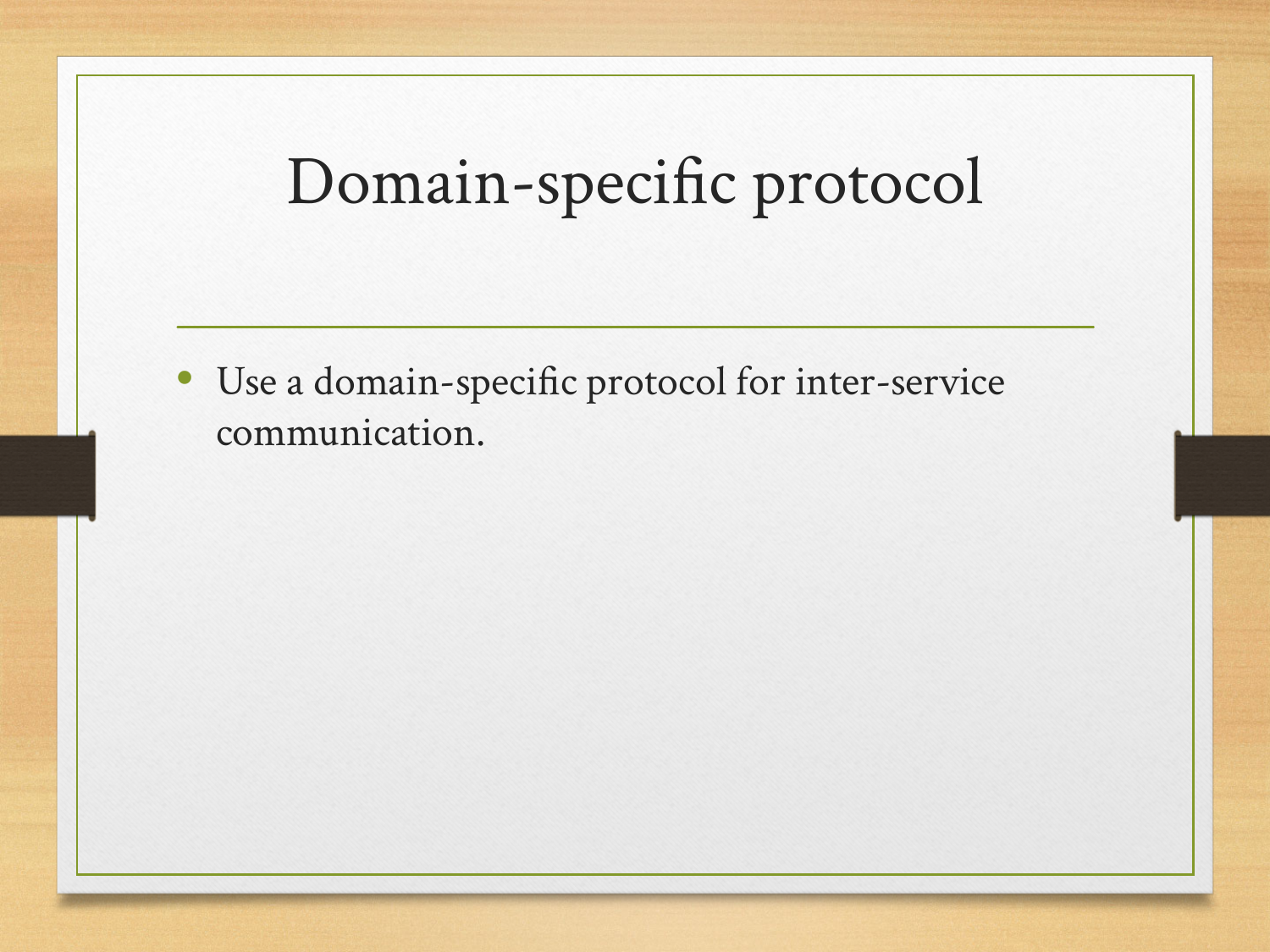

# Domain-specific protocol
Use a domain-specific protocol for inter-service communication.